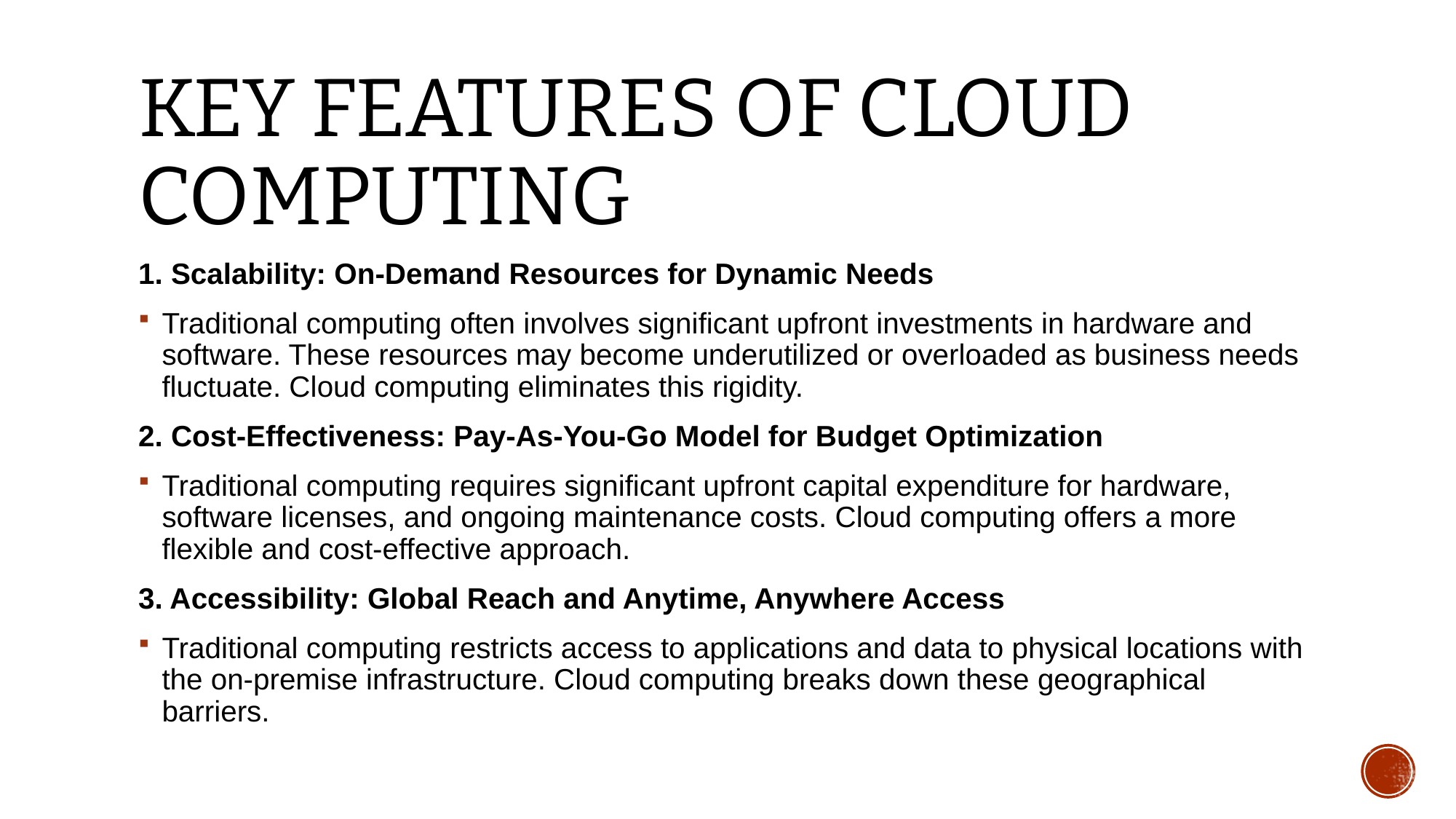

KEY FEATURES OF CLOUD COMPUTING
1. Scalability: On-Demand Resources for Dynamic Needs
Traditional computing often involves significant upfront investments in hardware and software. These resources may become underutilized or overloaded as business needs fluctuate. Cloud computing eliminates this rigidity.
2. Cost-Effectiveness: Pay-As-You-Go Model for Budget Optimization
Traditional computing requires significant upfront capital expenditure for hardware, software licenses, and ongoing maintenance costs. Cloud computing offers a more flexible and cost-effective approach.
3. Accessibility: Global Reach and Anytime, Anywhere Access
Traditional computing restricts access to applications and data to physical locations with the on-premise infrastructure. Cloud computing breaks down these geographical barriers.